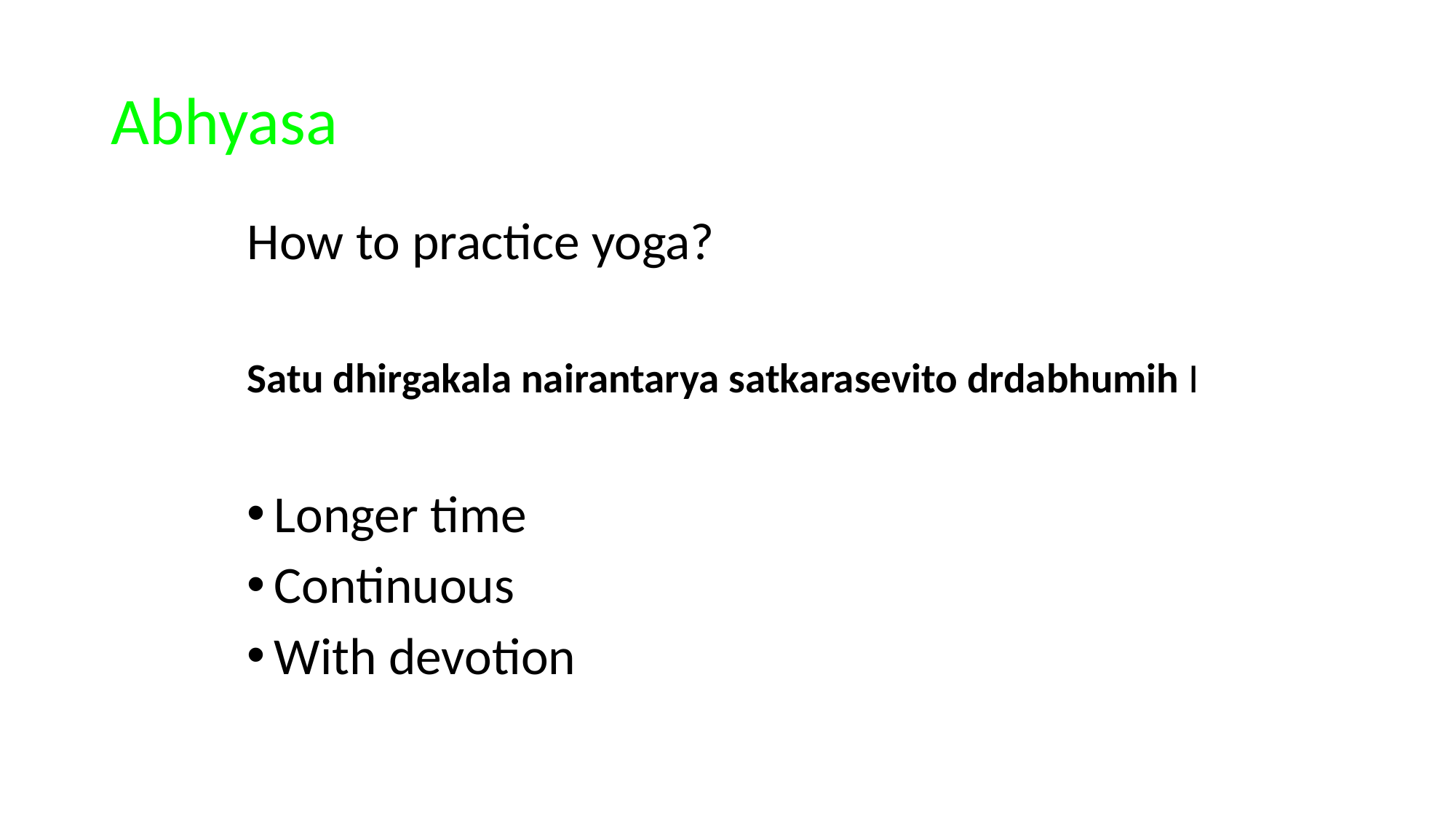

# Abhyasa
How to practice yoga?

Satu dhirgakala nairantarya satkarasevito drdabhumih I

Longer time
Continuous
With devotion